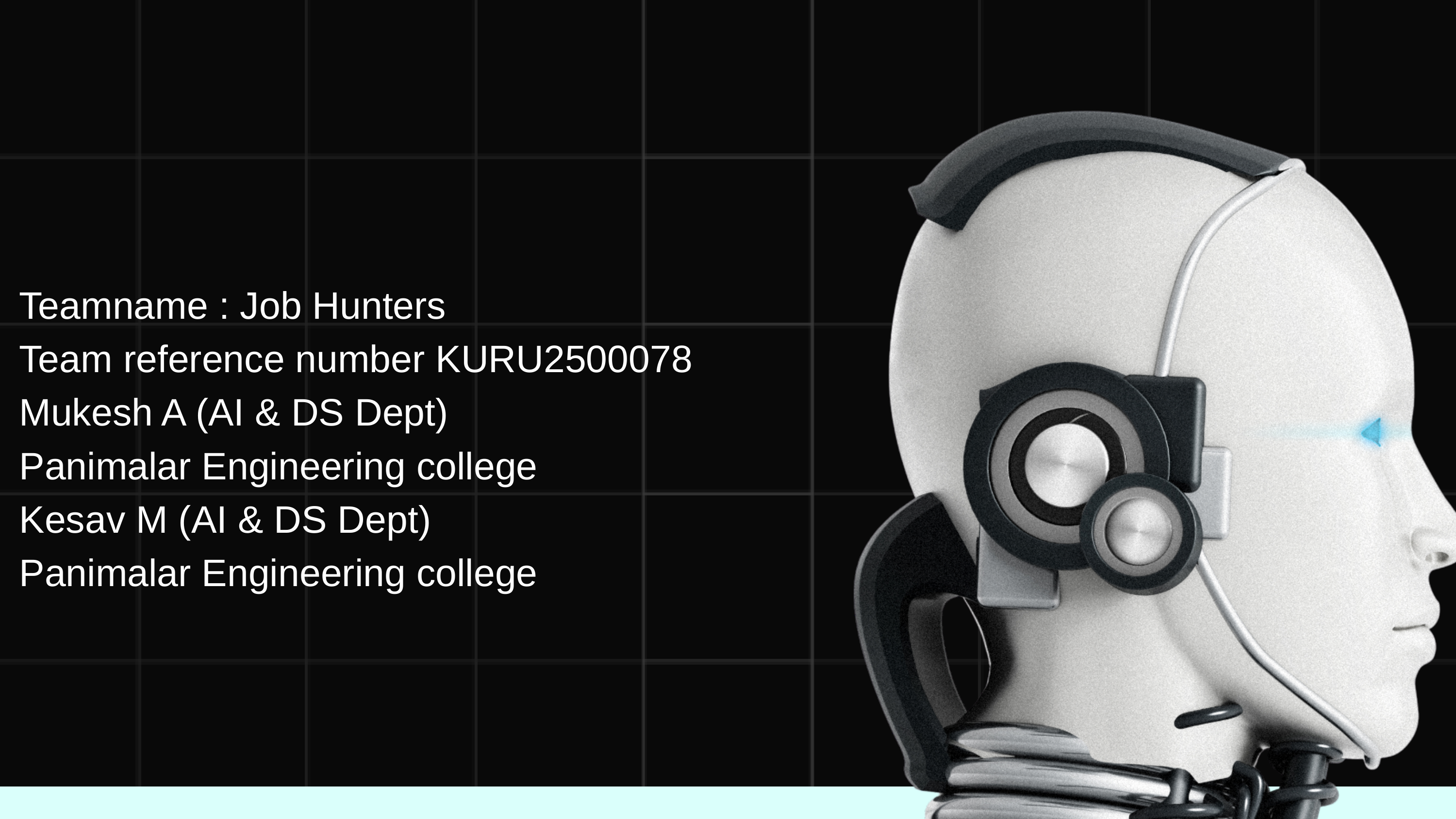

Teamname : Job Hunters
Team reference number KURU2500078
Mukesh A (AI & DS Dept)
Panimalar Engineering college
Kesav M (AI & DS Dept)
Panimalar Engineering college